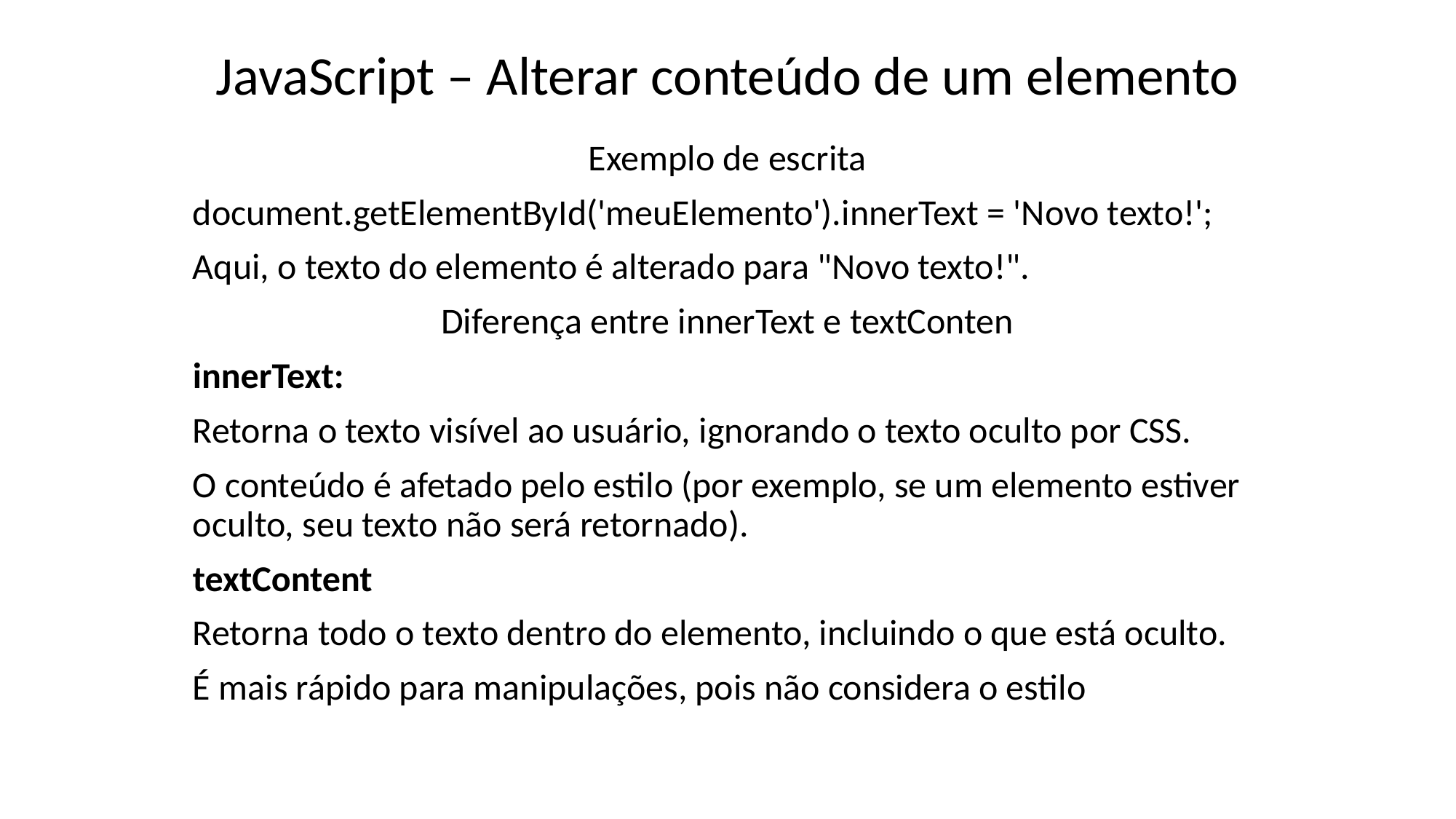

# JavaScript – Alterar conteúdo de um elemento
Exemplo de escrita
document.getElementById('meuElemento').innerText = 'Novo texto!';
Aqui, o texto do elemento é alterado para "Novo texto!".
Diferença entre innerText e textConten
innerText:
Retorna o texto visível ao usuário, ignorando o texto oculto por CSS.
O conteúdo é afetado pelo estilo (por exemplo, se um elemento estiver oculto, seu texto não será retornado).
textContent
Retorna todo o texto dentro do elemento, incluindo o que está oculto.
É mais rápido para manipulações, pois não considera o estilo